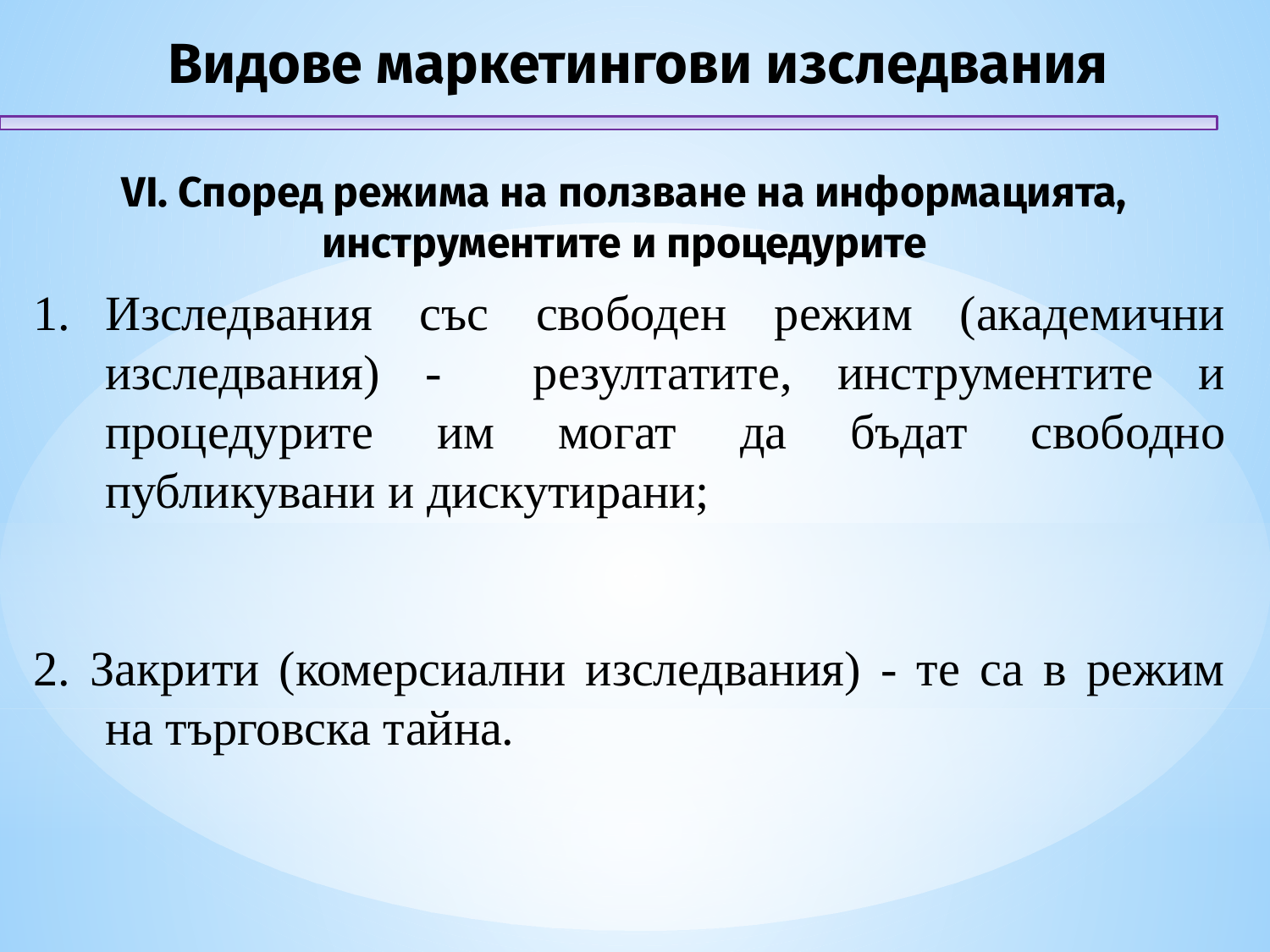

Видове маркетингови изследвания

VI. Според режима на ползване на информацията, инструментите и процедурите
Изследвания със свободен режим (академични изследвания) -  резултатите, инструментите и процедурите им могат да бъдат свободно публикувани и дискутирани;

2. Закрити (комерсиални изследвания) - те са в режим на търговска тайна.